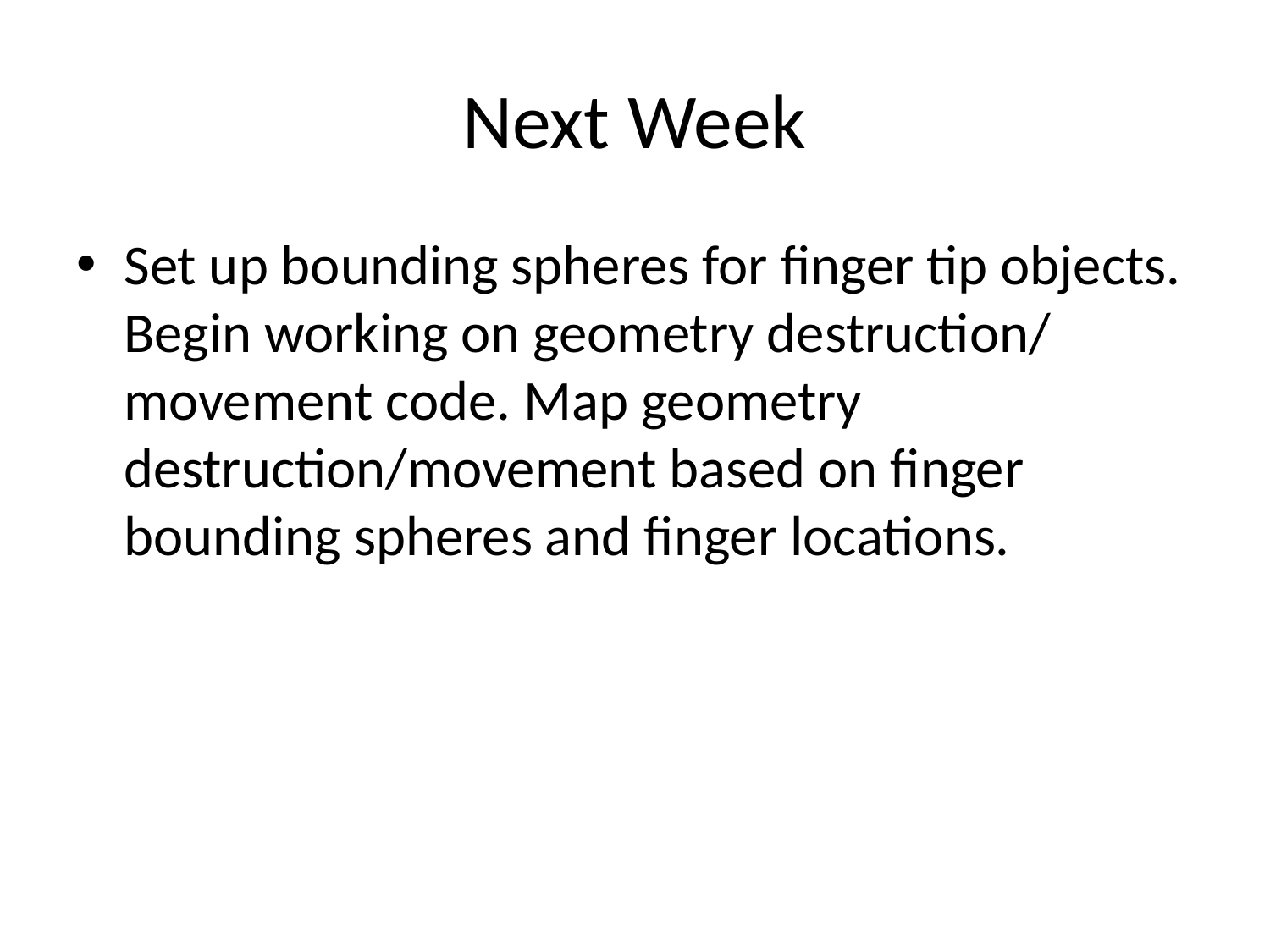

# Next Week
Set up bounding spheres for finger tip objects. Begin working on geometry destruction/ movement code. Map geometry destruction/movement based on finger bounding spheres and finger locations.